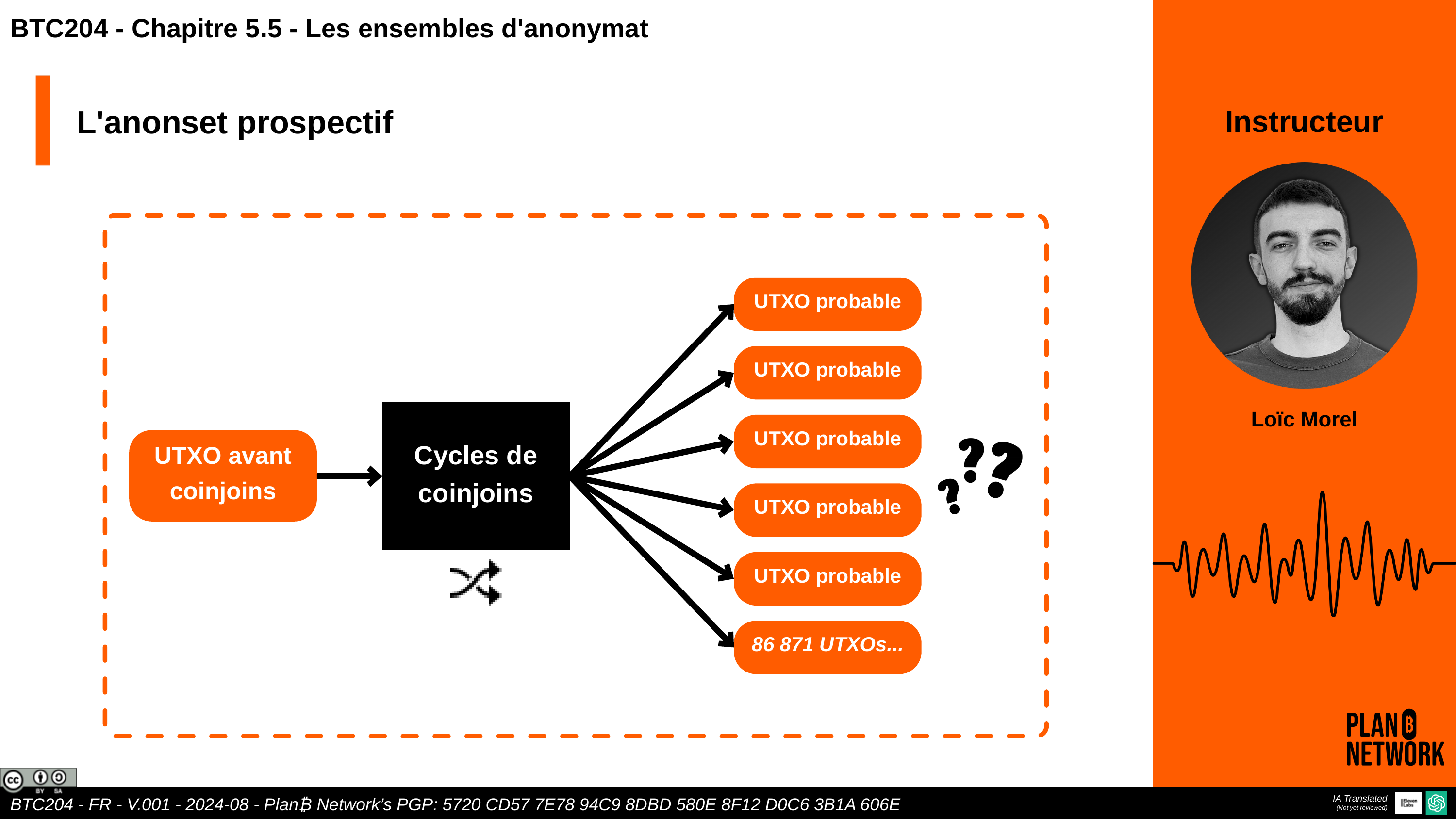

BTC204 - Chapitre 5.5 - Les ensembles d'anonymat

L'anonset prospectif
Instructeur

UTXO probable

UTXO probable

Loïc Morel

Cycles de coinjoins

UTXO probable

UTXO avant coinjoins

UTXO probable

UTXO probable

86 871 UTXOs...

IA Translated
(Not yet reviewed)
BTC204 - FR - V.001 - 2024-08 - Plan₿ Network’s PGP: 5720 CD57 7E78 94C9 8DBD 580E 8F12 D0C6 3B1A 606E